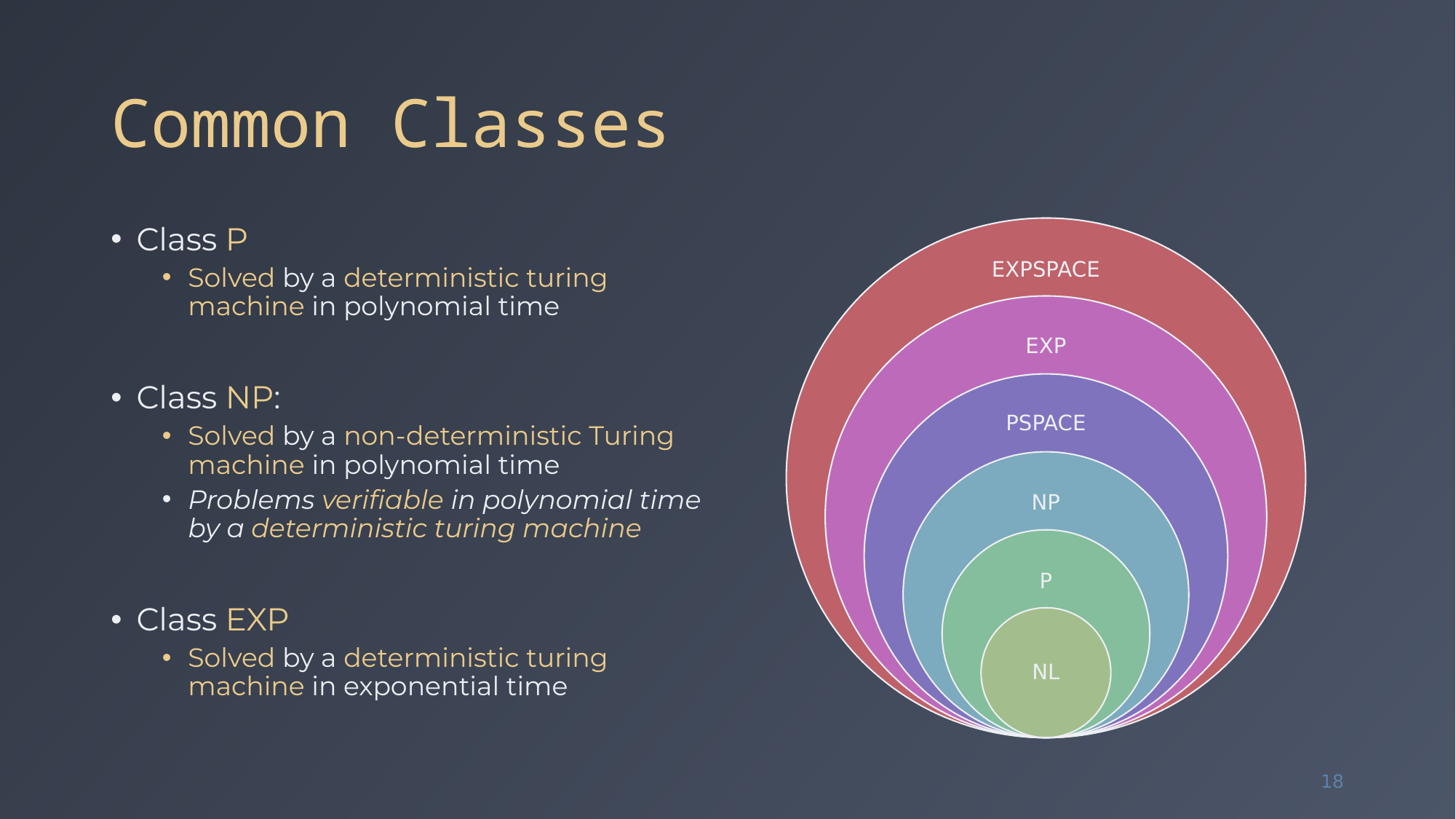

# Common Classes
Class P
Solved by a deterministic turing machine in polynomial time

Class NP:
Solved by a non-deterministic Turing machine in polynomial time
Problems verifiable in polynomial time by a deterministic turing machine

Class EXP
Solved by a deterministic turing machine in exponential time

EXPSPACE
EXP
PSPACE
NP
P
NL
18